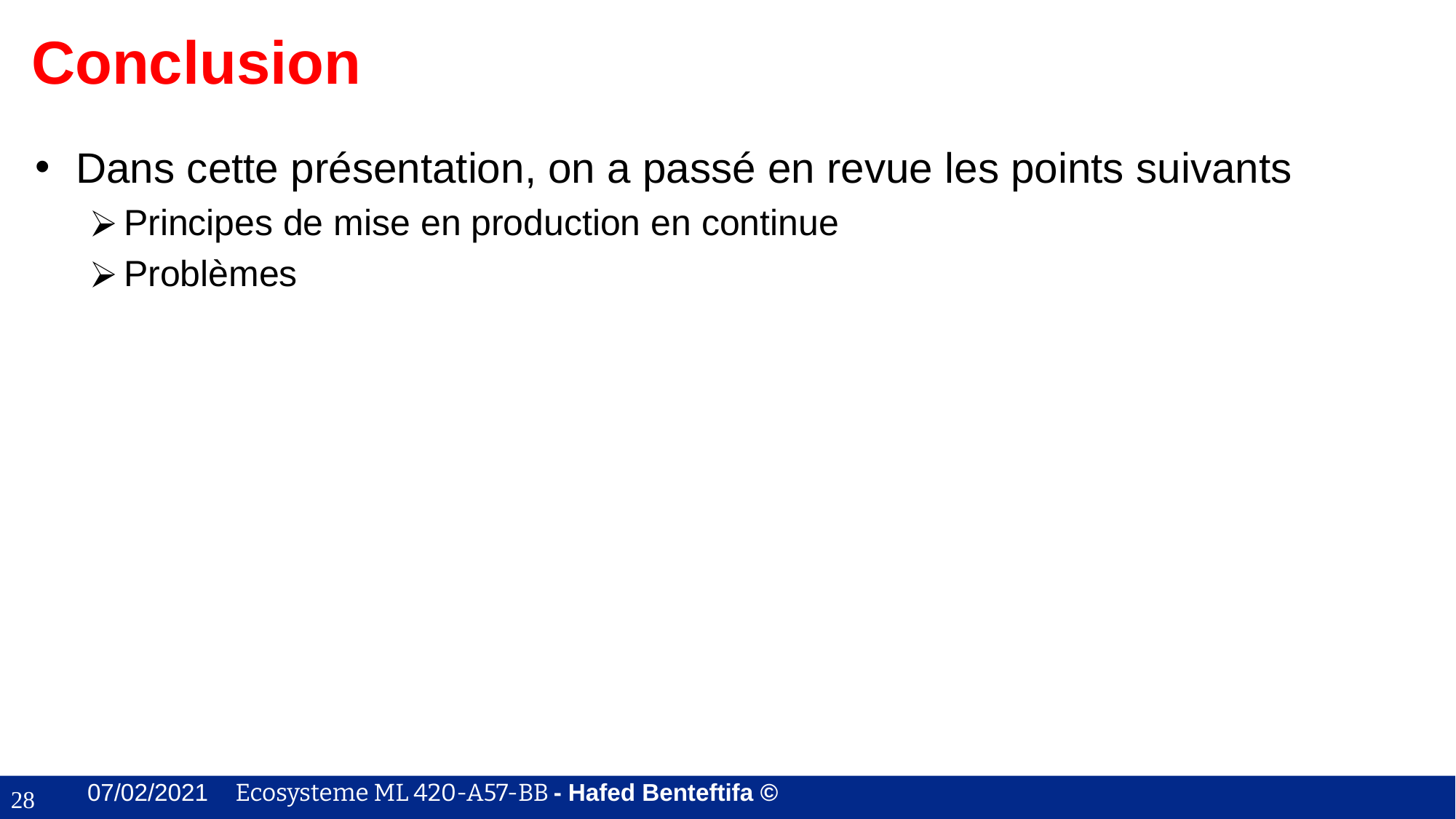

# Conclusion
Dans cette présentation, on a passé en revue les points suivants
Principes de mise en production en continue
Problèmes